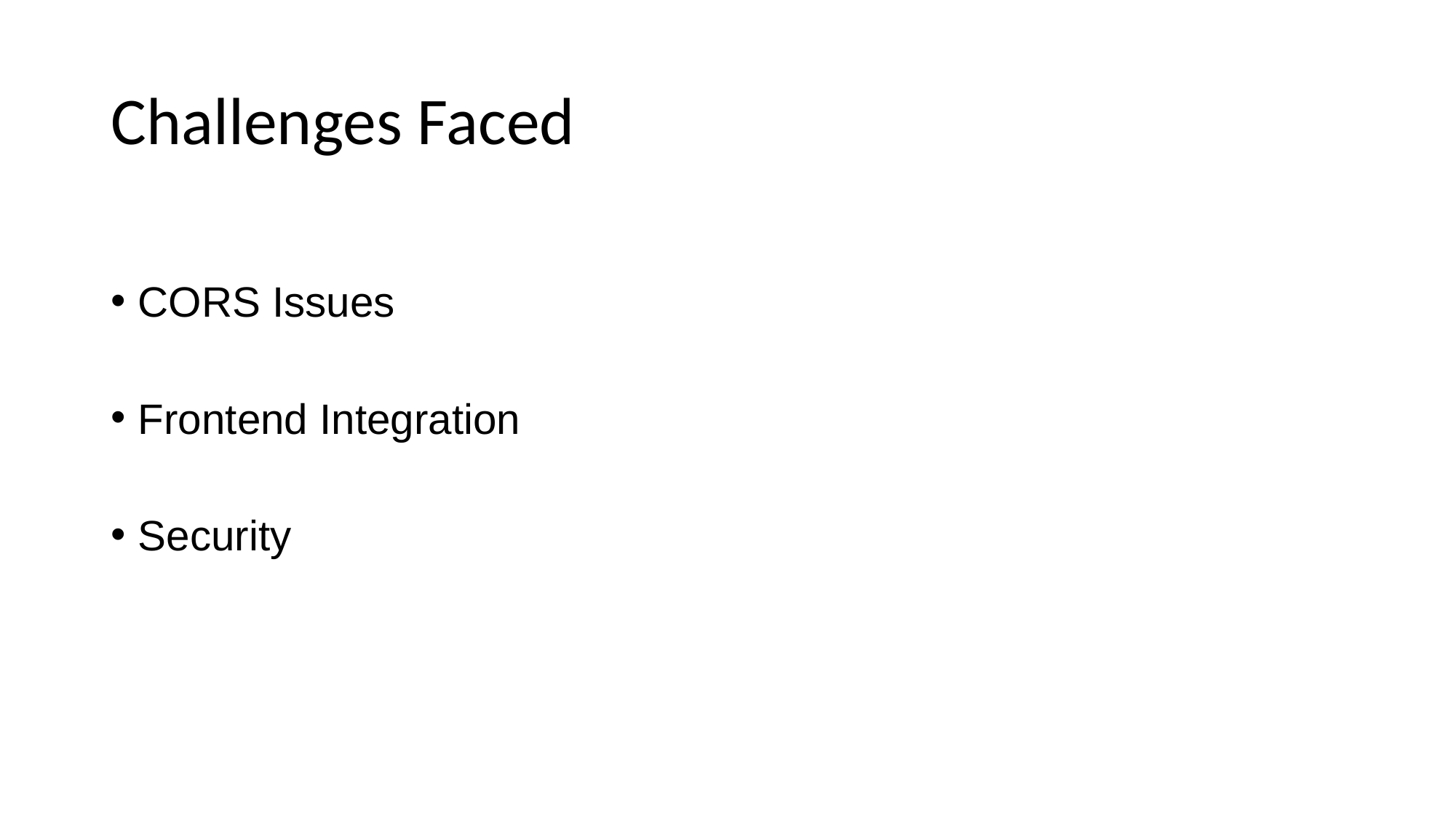

# Challenges Faced
CORS Issues
Frontend Integration
Security